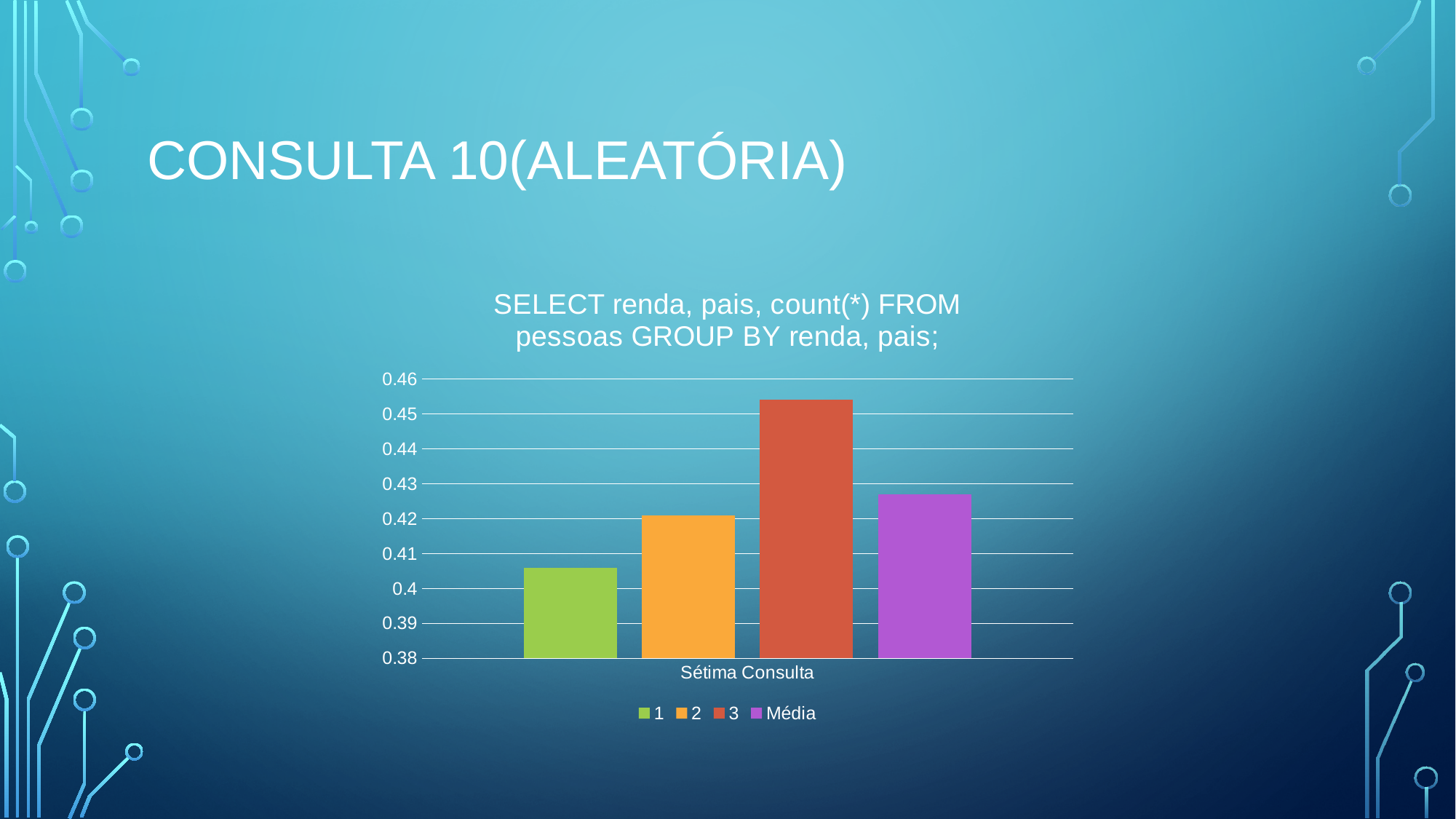

# Consulta 10(Aleatória)

### Chart: SELECT renda, pais, count(*) FROM pessoas GROUP BY renda, pais;

| Category | 1 | 2 | 3 | Média |
|---|---|---|---|---|
| Sétima Consulta | 0.406 | 0.421 | 0.454 | 0.427 |